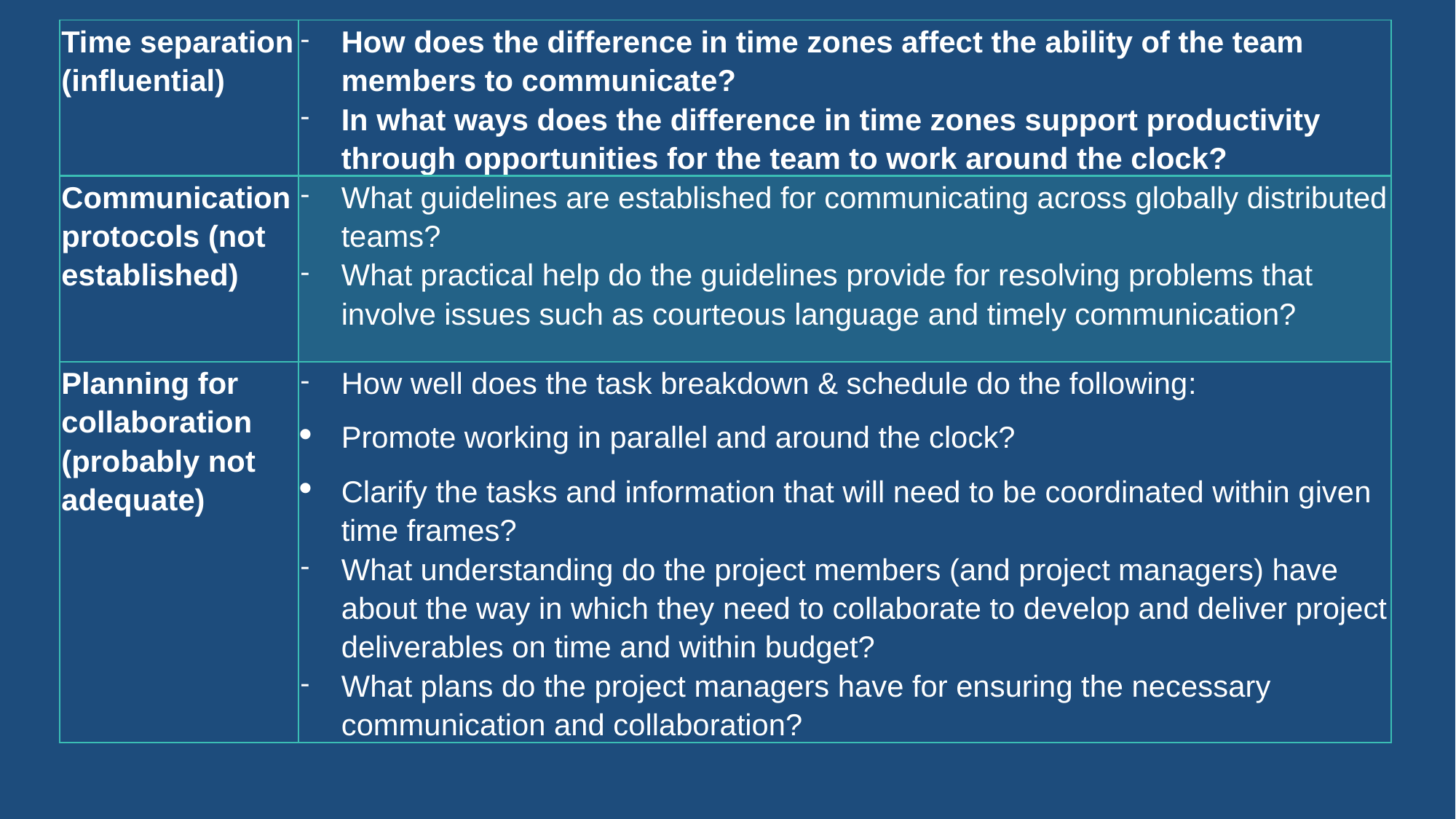

| Time separation (influential) | How does the difference in time zones affect the ability of the team members to communicate? In what ways does the difference in time zones support productivity through opportunities for the team to work around the clock? |
| --- | --- |
| Communication protocols (not established) | What guidelines are established for communicating across globally distributed teams? What practical help do the guidelines provide for resolving problems that involve issues such as courteous language and timely communication? |
| Planning for collaboration (probably not adequate) | How well does the task breakdown & schedule do the following: Promote working in parallel and around the clock? Clarify the tasks and information that will need to be coordinated within given time frames? What understanding do the project members (and project managers) have about the way in which they need to collaborate to develop and deliver project deliverables on time and within budget? What plans do the project managers have for ensuring the necessary communication and collaboration? |